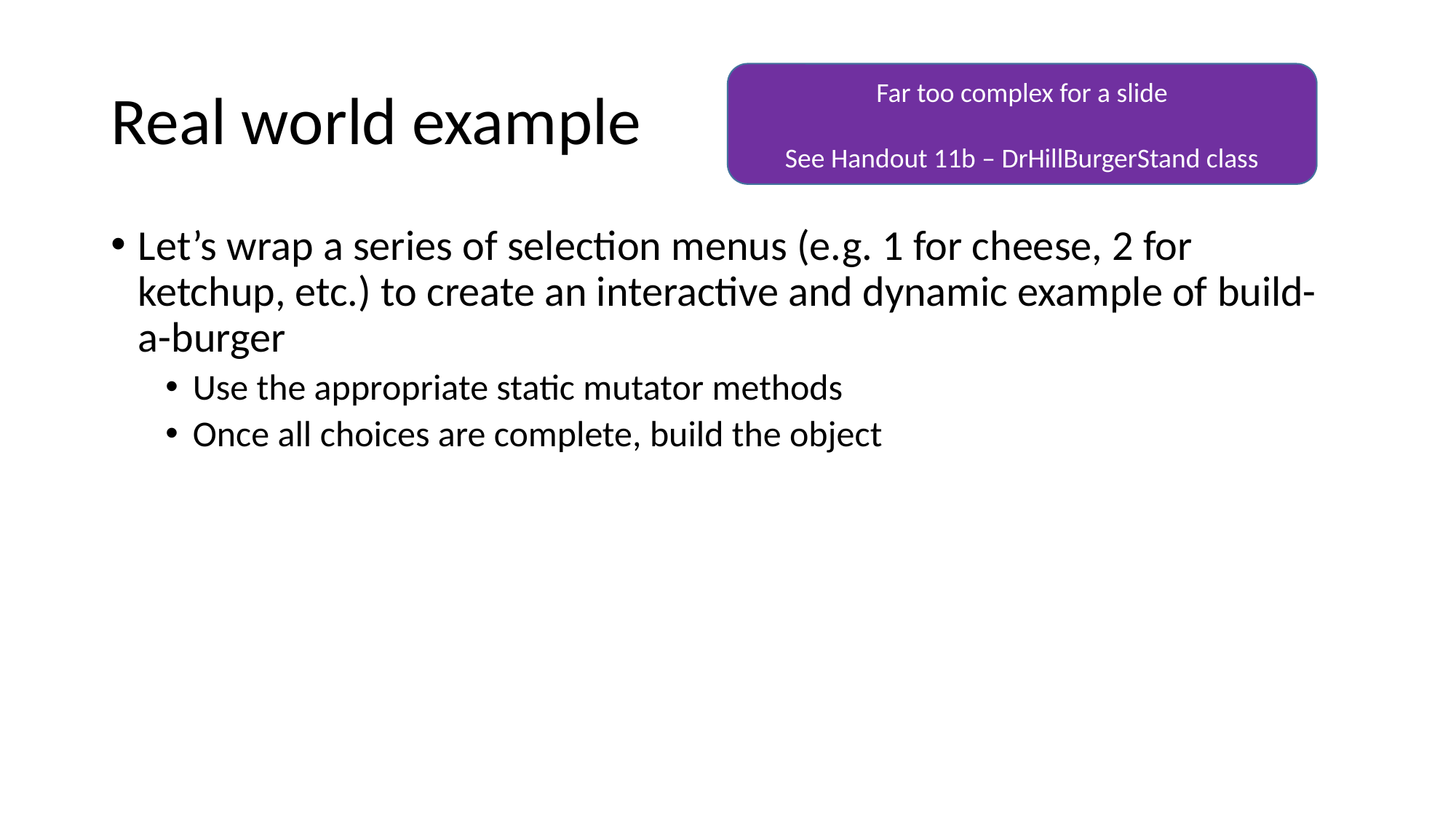

# Real world example
Far too complex for a slide

See Handout 11b – DrHillBurgerStand class
Let’s wrap a series of selection menus (e.g. 1 for cheese, 2 for ketchup, etc.) to create an interactive and dynamic example of build-a-burger
Use the appropriate static mutator methods
Once all choices are complete, build the object